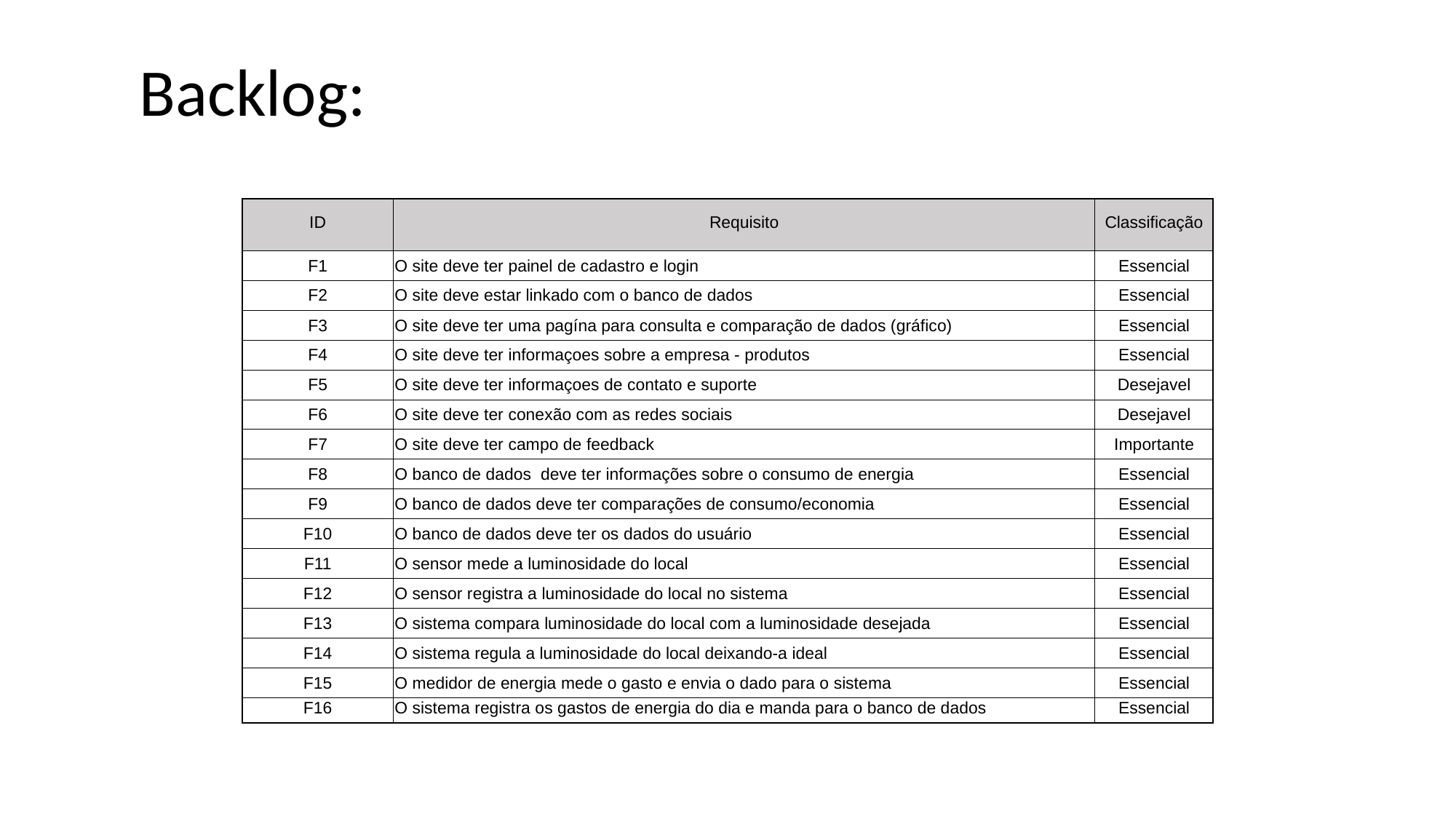

# Backlog:
| ID | Requisito | Classificação |
| --- | --- | --- |
| F1 | O site deve ter painel de cadastro e login | Essencial |
| F2 | O site deve estar linkado com o banco de dados | Essencial |
| F3 | O site deve ter uma pagína para consulta e comparação de dados (gráfico) | Essencial |
| F4 | O site deve ter informaçoes sobre a empresa - produtos | Essencial |
| F5 | O site deve ter informaçoes de contato e suporte | Desejavel |
| F6 | O site deve ter conexão com as redes sociais | Desejavel |
| F7 | O site deve ter campo de feedback | Importante |
| F8 | O banco de dados deve ter informações sobre o consumo de energia | Essencial |
| F9 | O banco de dados deve ter comparações de consumo/economia | Essencial |
| F10 | O banco de dados deve ter os dados do usuário | Essencial |
| F11 | O sensor mede a luminosidade do local | Essencial |
| F12 | O sensor registra a luminosidade do local no sistema | Essencial |
| F13 | O sistema compara luminosidade do local com a luminosidade desejada | Essencial |
| F14 | O sistema regula a luminosidade do local deixando-a ideal | Essencial |
| F15 | O medidor de energia mede o gasto e envia o dado para o sistema | Essencial |
| F16 | O sistema registra os gastos de energia do dia e manda para o banco de dados | Essencial |